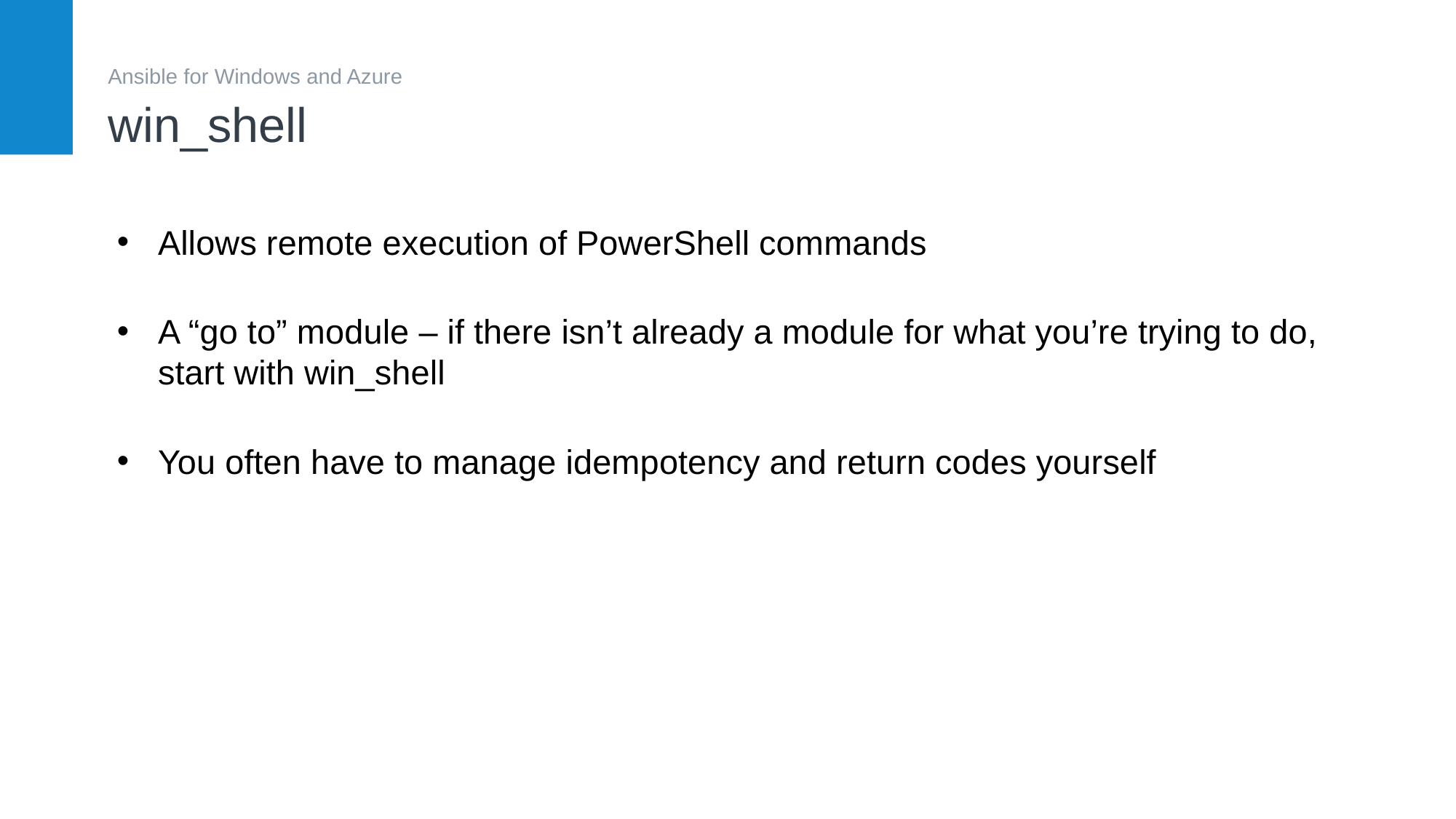

# win_shell
Ansible for Windows and Azure
Allows remote execution of PowerShell commands
A “go to” module – if there isn’t already a module for what you’re trying to do, start with win_shell
You often have to manage idempotency and return codes yourself